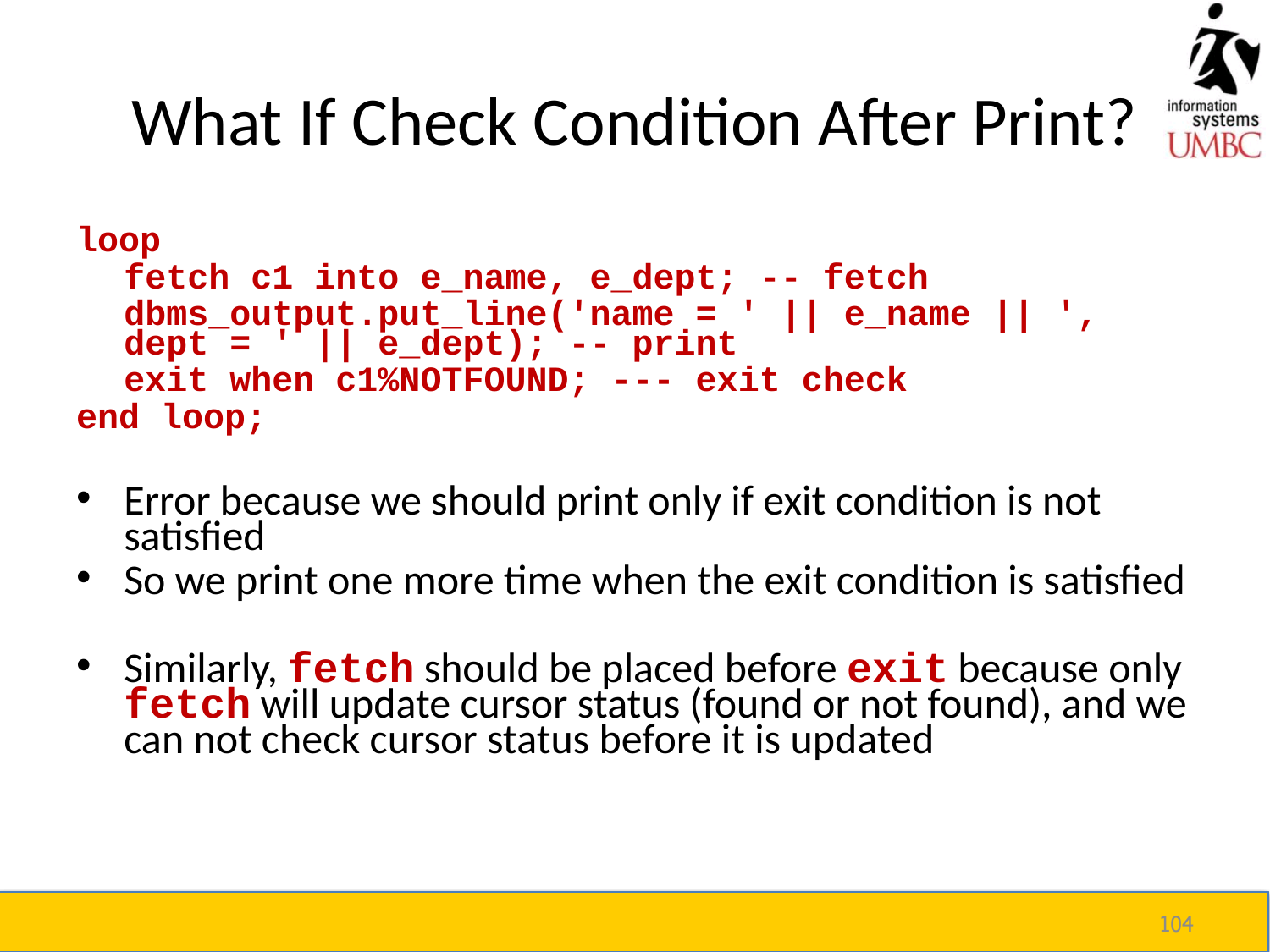

# What If Check Condition After Print?
loop
	fetch c1 into e_name, e_dept; -- fetch
	dbms_output.put_line('name = ' || e_name || ', dept = ' || e_dept); -- print
	exit when c1%NOTFOUND; --- exit check
end loop;

Error because we should print only if exit condition is not satisfied
So we print one more time when the exit condition is satisfied

Similarly, fetch should be placed before exit because only fetch will update cursor status (found or not found), and we can not check cursor status before it is updated
104